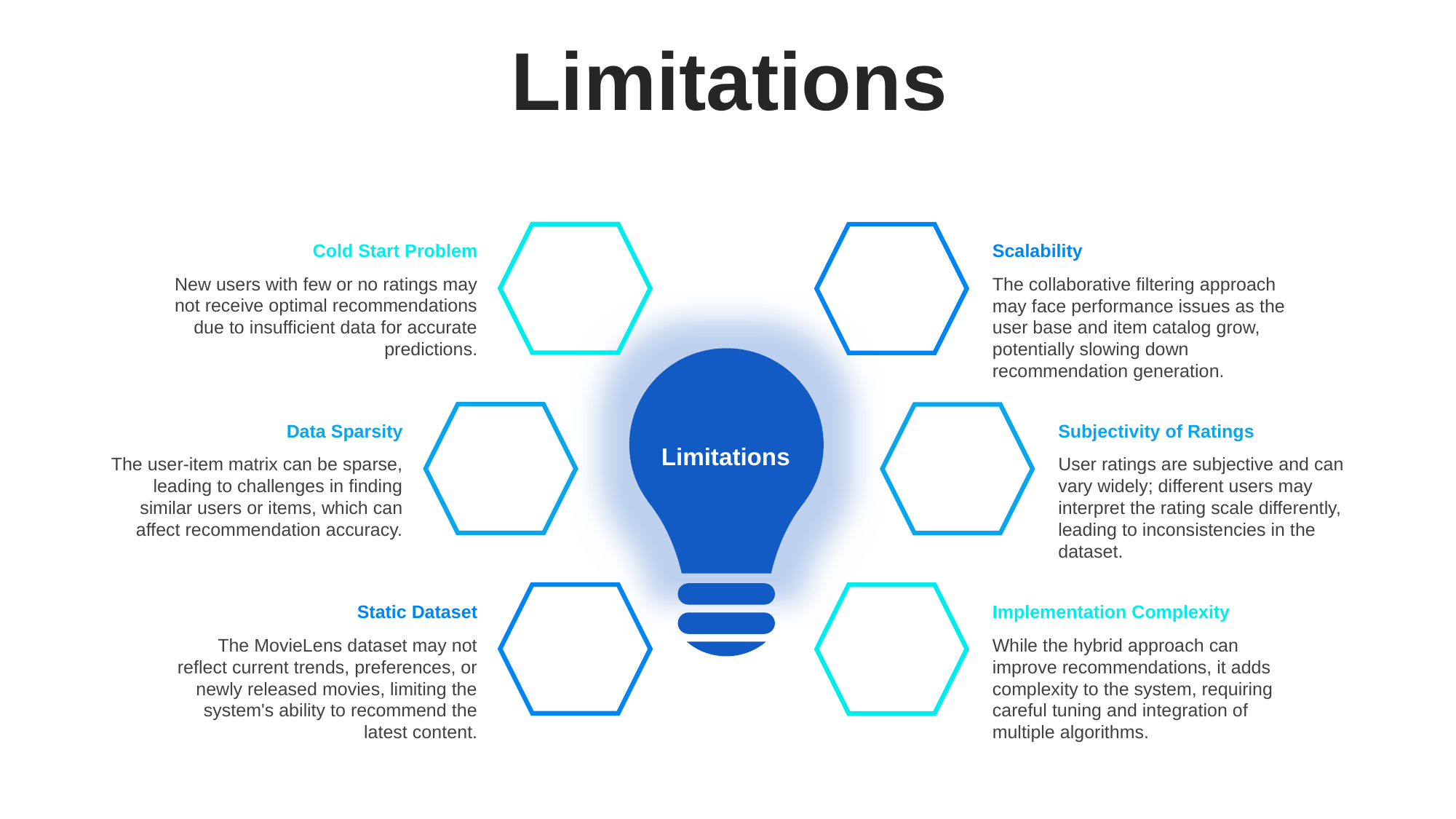

Limitations

Cold Start Problem
New users with few or no ratings may not receive optimal recommendations due to insufficient data for accurate predictions.
Scalability
The collaborative filtering approach may face performance issues as the user base and item catalog grow, potentially slowing down recommendation generation.

Data Sparsity
The user-item matrix can be sparse, leading to challenges in finding similar users or items, which can affect recommendation accuracy.
Subjectivity of Ratings
User ratings are subjective and can vary widely; different users may interpret the rating scale differently, leading to inconsistencies in the dataset.
Limitations

Static Dataset
The MovieLens dataset may not reflect current trends, preferences, or newly released movies, limiting the system's ability to recommend the latest content.
Implementation Complexity
While the hybrid approach can improve recommendations, it adds complexity to the system, requiring careful tuning and integration of multiple algorithms.